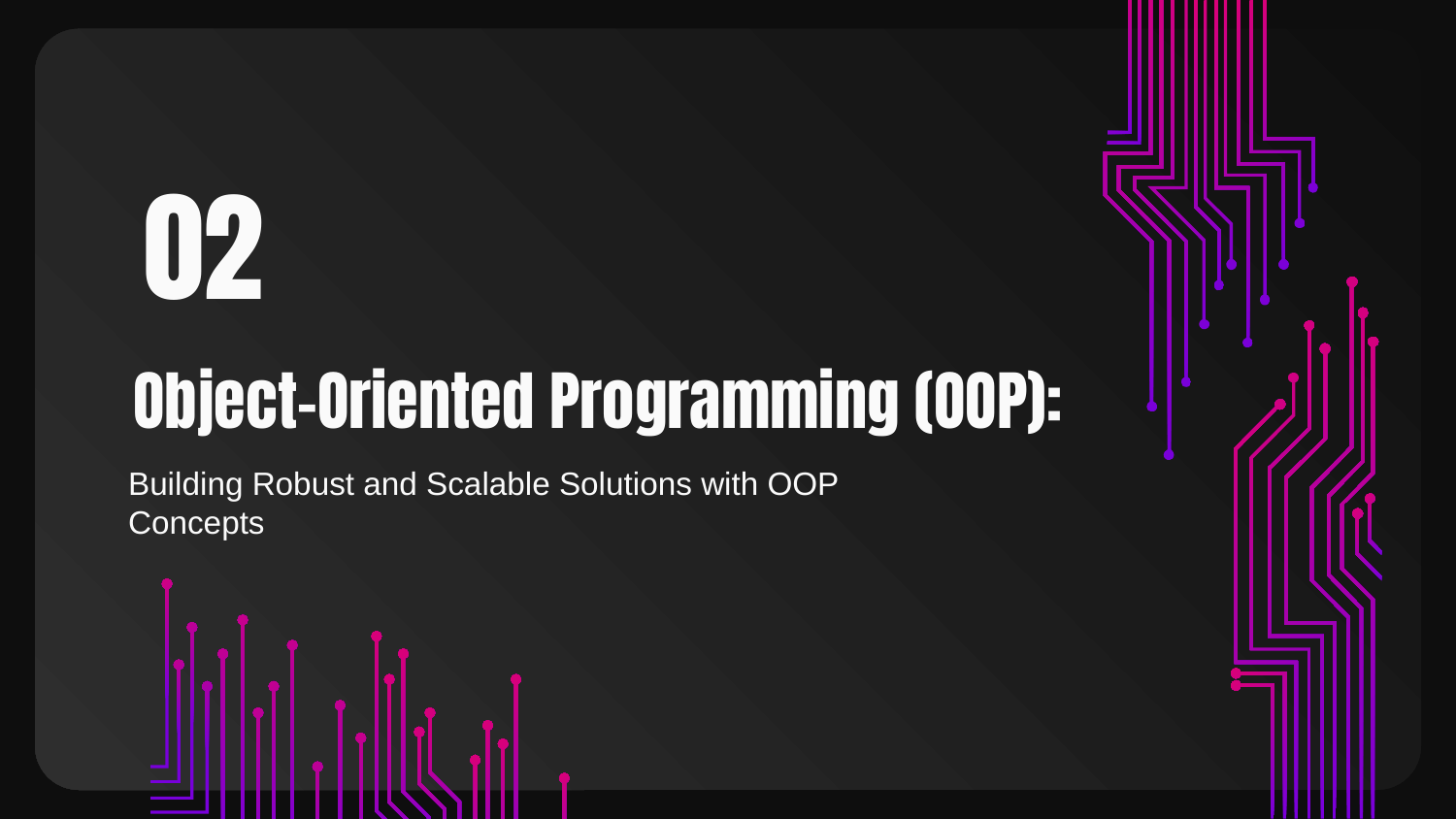

02
# Object-Oriented Programming (OOP):
Building Robust and Scalable Solutions with OOP Concepts